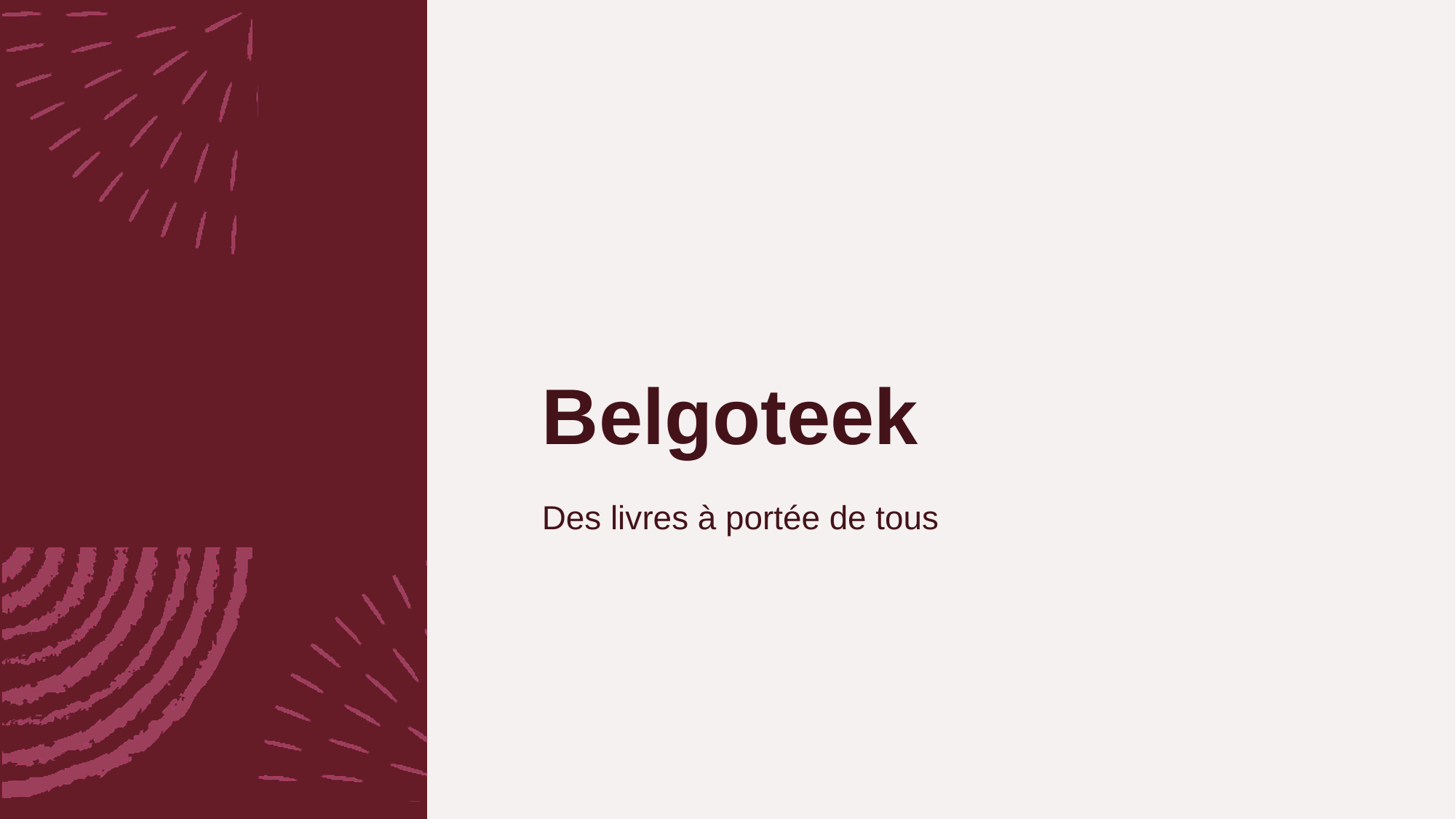

# Belgoteek
Des livres à portée de tous